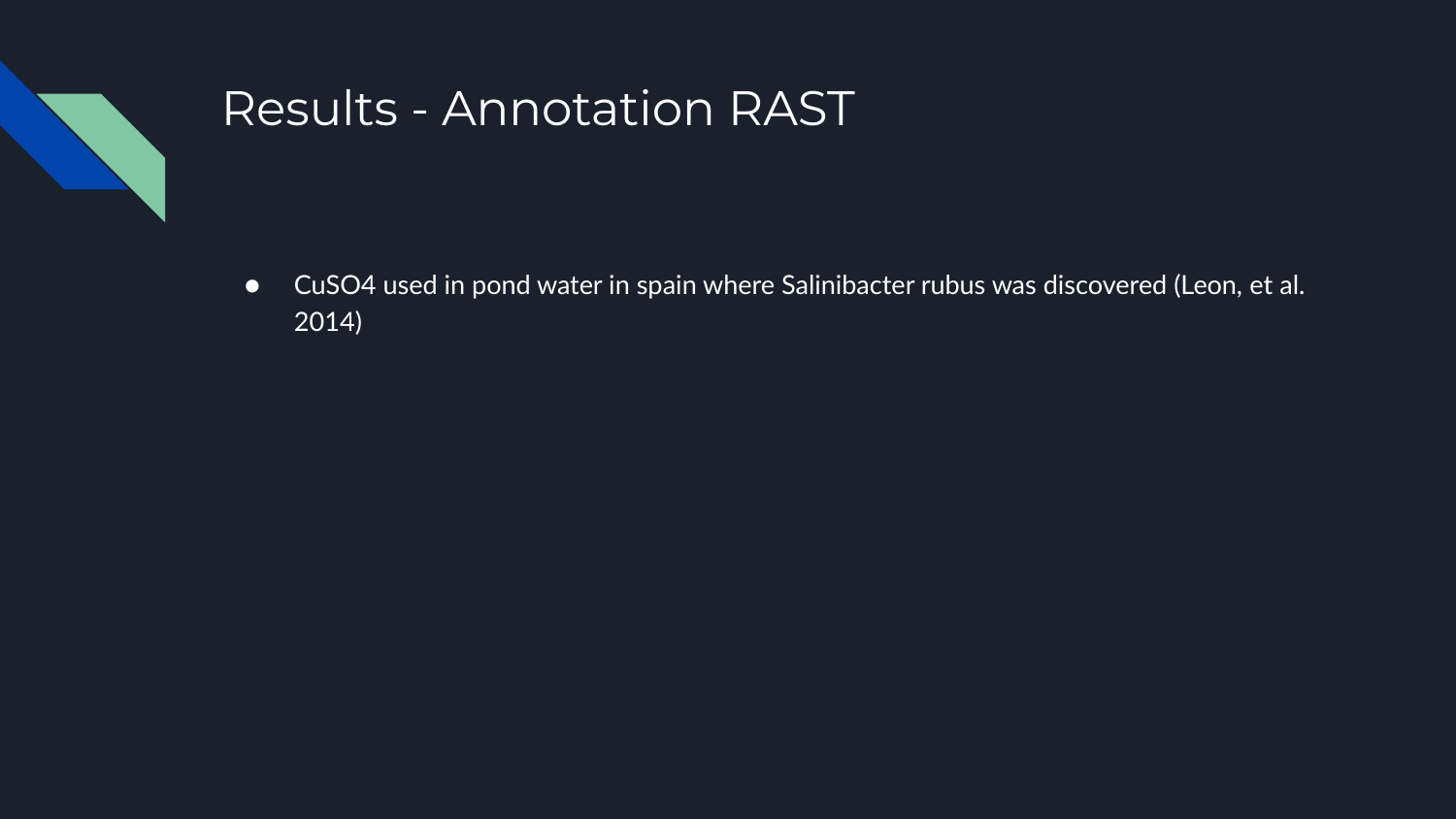

# Results - Annotation RAST
CuSO4 used in pond water in spain where Salinibacter rubus was discovered (Leon, et al. 2014)